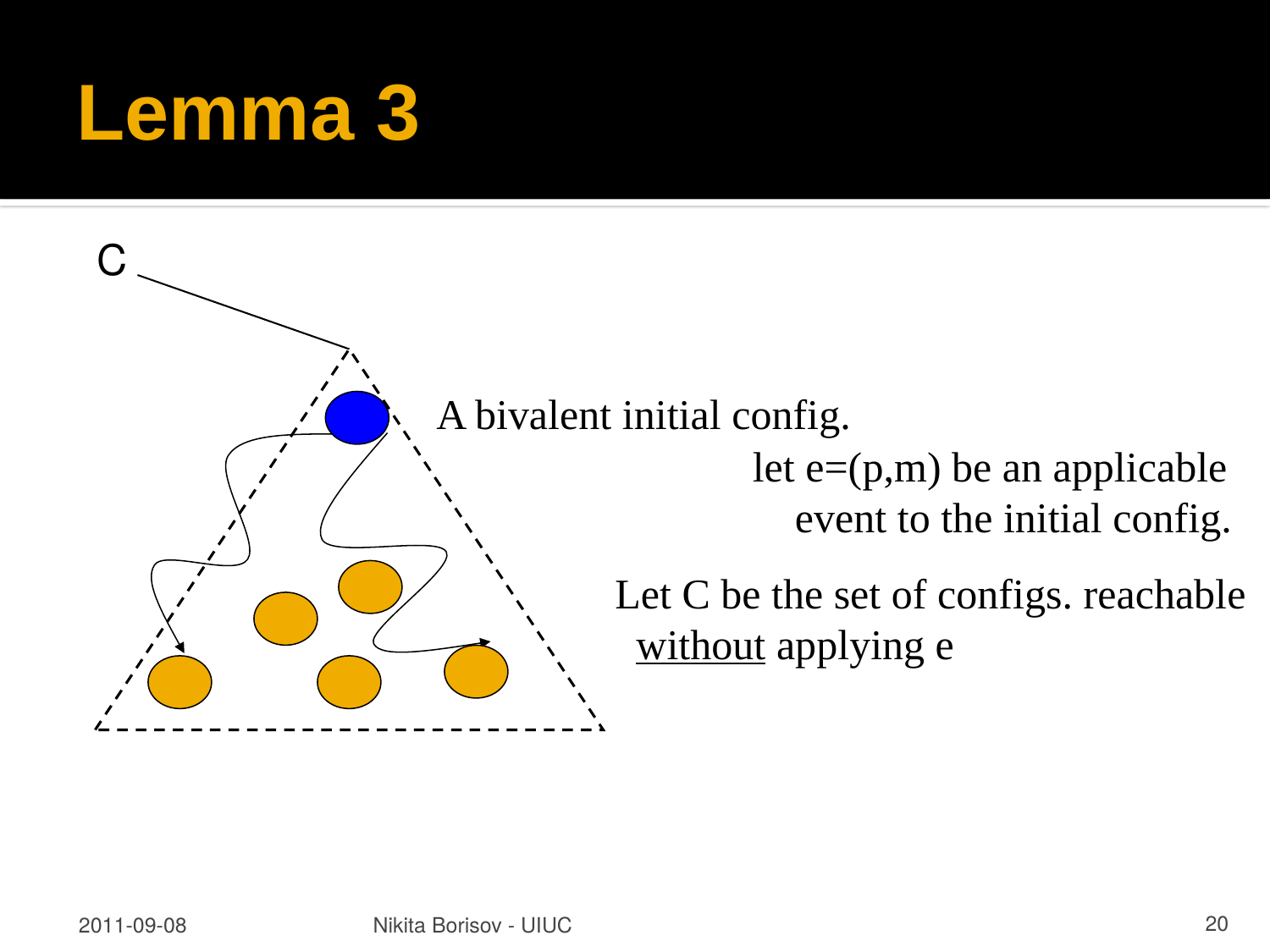

# Lemma 3
C

A bivalent initial config.

let e=(p,m) be an applicable
    event to the initial config.

Let C be the set of configs. reachable
  without applying e

2011-09-08
Nikita Borisov - UIUC
20